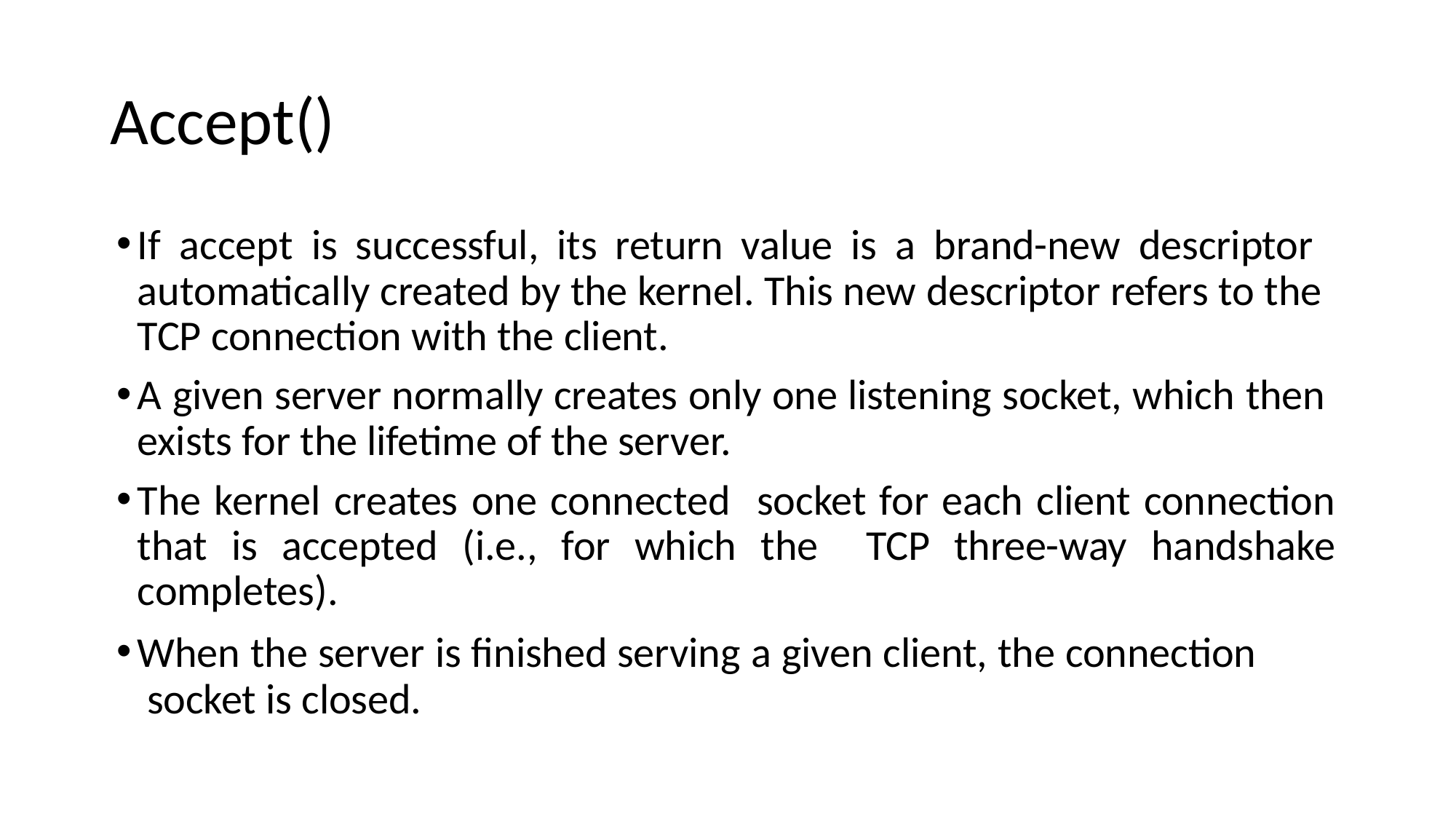

# Accept()
If accept is successful, its return value is a brand-new descriptor  automatically created by the kernel. This new descriptor refers to the  TCP connection with the client.
A given server normally creates only one listening socket, which then  exists for the lifetime of the server.
The kernel creates one connected  socket for each client connection that is accepted (i.e., for which the  TCP three-way handshake completes).
When the server is finished serving a given client, the connection  socket is closed.